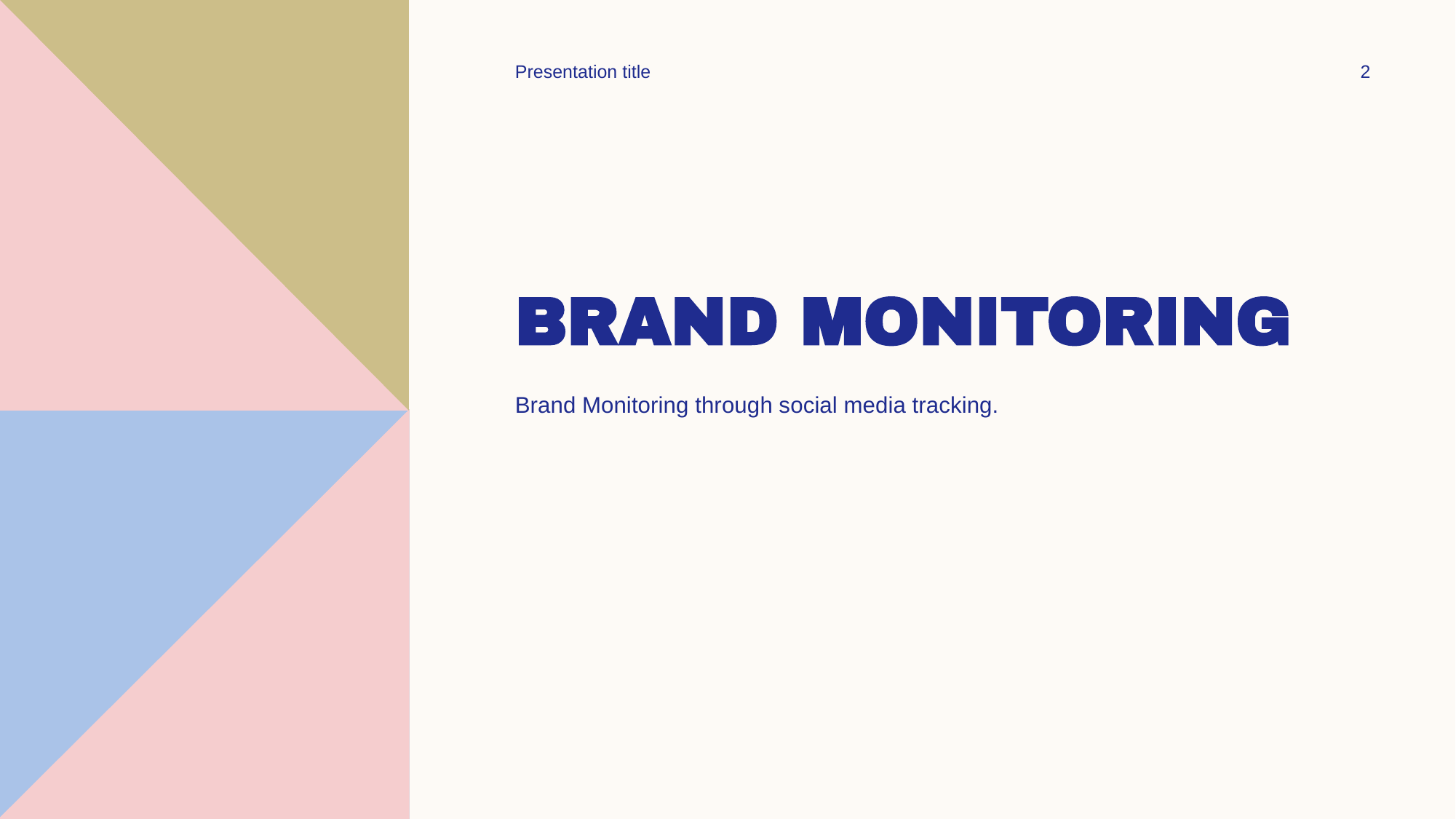

Presentation title
2
# Brand Monitoring
Brand Monitoring through social media tracking.